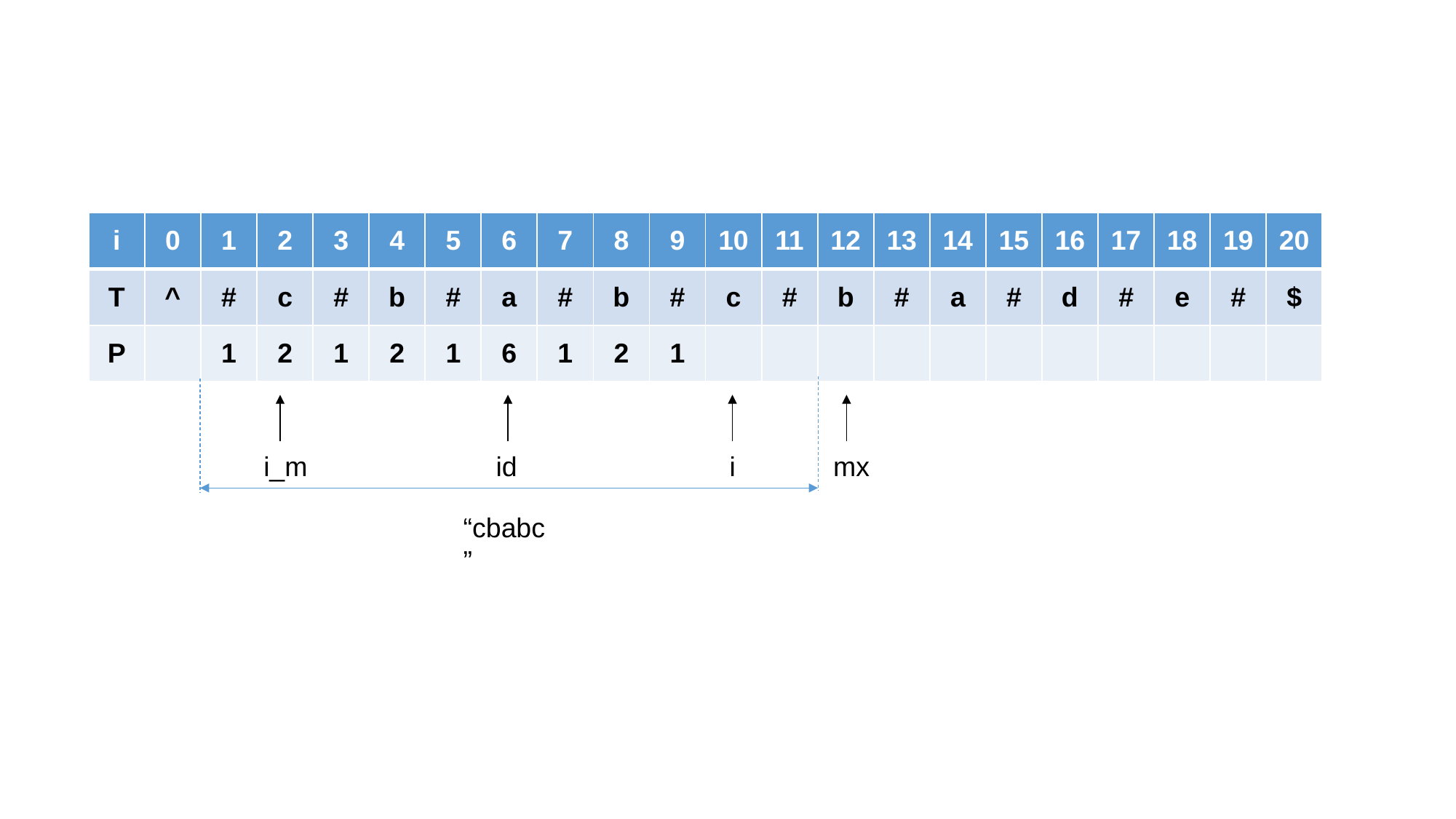

| i | 0 | 1 | 2 | 3 | 4 | 5 | 6 | 7 | 8 | 9 | 10 | 11 | 12 | 13 | 14 | 15 | 16 | 17 | 18 | 19 | 20 |
| --- | --- | --- | --- | --- | --- | --- | --- | --- | --- | --- | --- | --- | --- | --- | --- | --- | --- | --- | --- | --- | --- |
| T | ^ | # | c | # | b | # | a | # | b | # | c | # | b | # | a | # | d | # | e | # | $ |
| P |  | 1 | 2 | 1 | 2 | 1 | 6 | 1 | 2 | 1 |  |  |  |  |  |  |  |  |  |  |  |
i_m
id
i
mx
“cbabc”